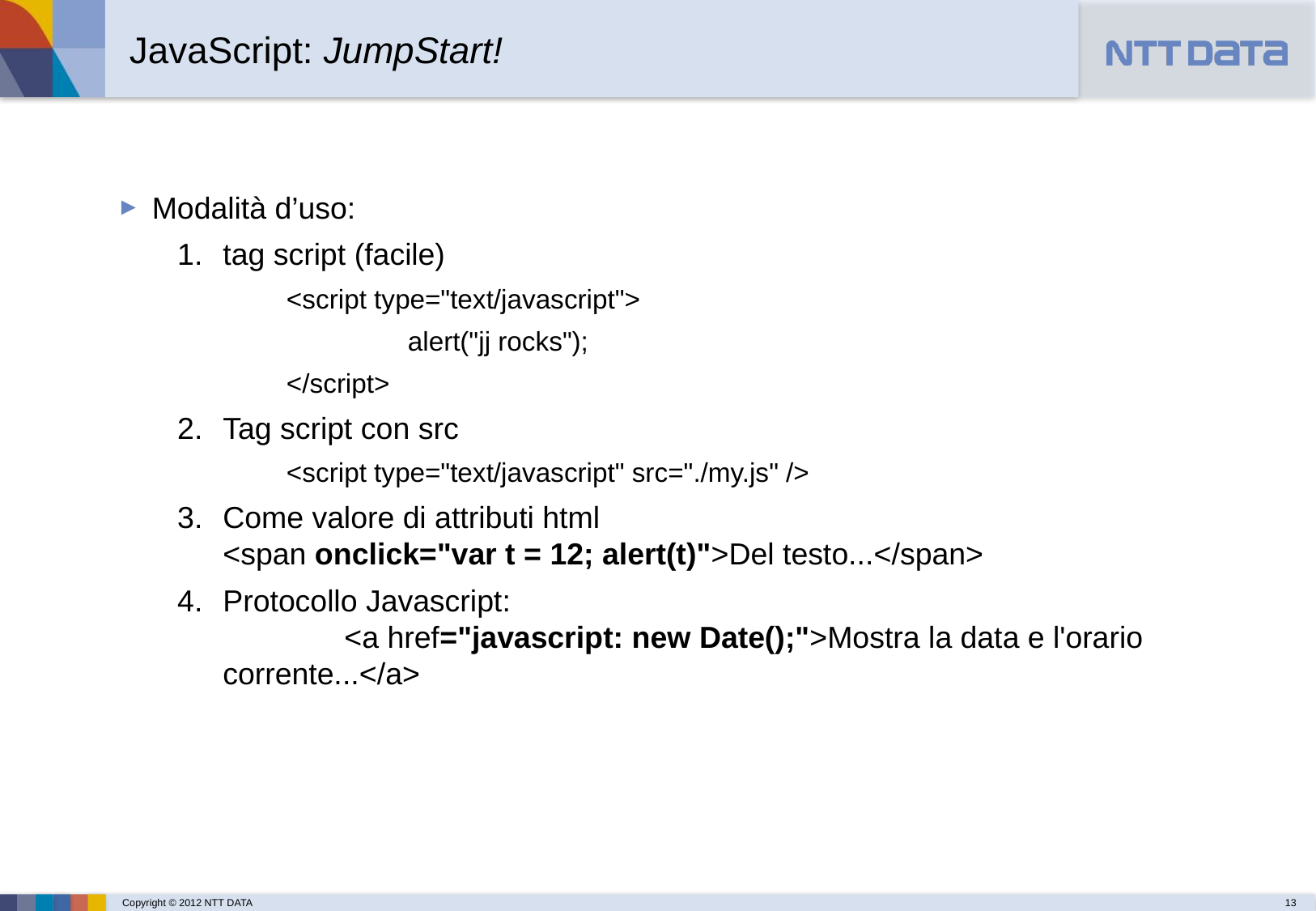

JavaScript: JumpStart!
Modalità d’uso:
tag script (facile)
<script type="text/javascript">
	alert("jj rocks");
</script>
Tag script con src
<script type="text/javascript" src="./my.js" />
Come valore di attributi html
<span onclick="var t = 12; alert(t)">Del testo...</span>
Protocollo Javascript:
	<a href="javascript: new Date();">Mostra la data e l'orario corrente...</a>